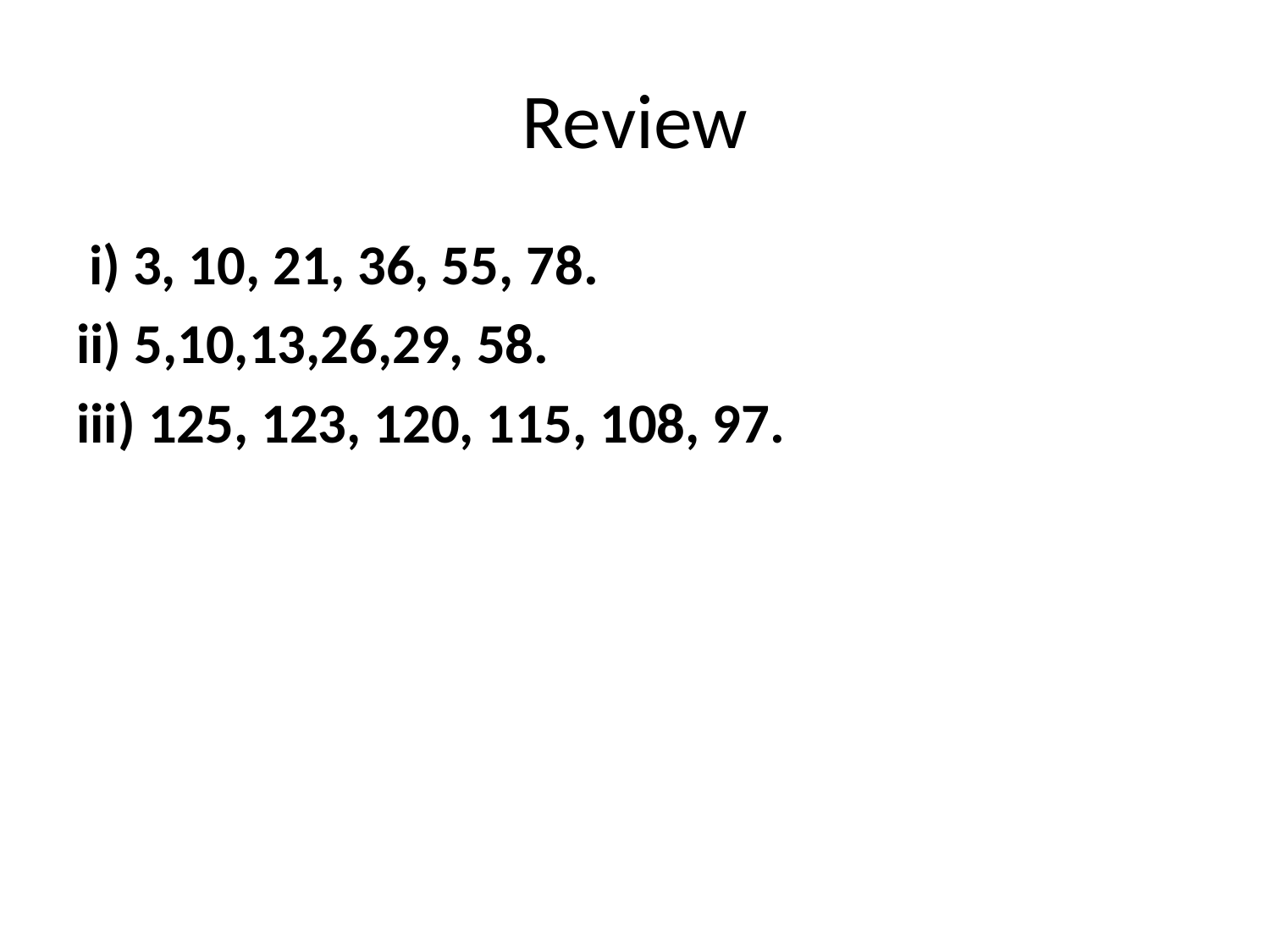

# Review
 i) 3, 10, 21, 36, 55, 78.
ii) 5,10,13,26,29, 58.
iii) 125, 123, 120, 115, 108, 97.